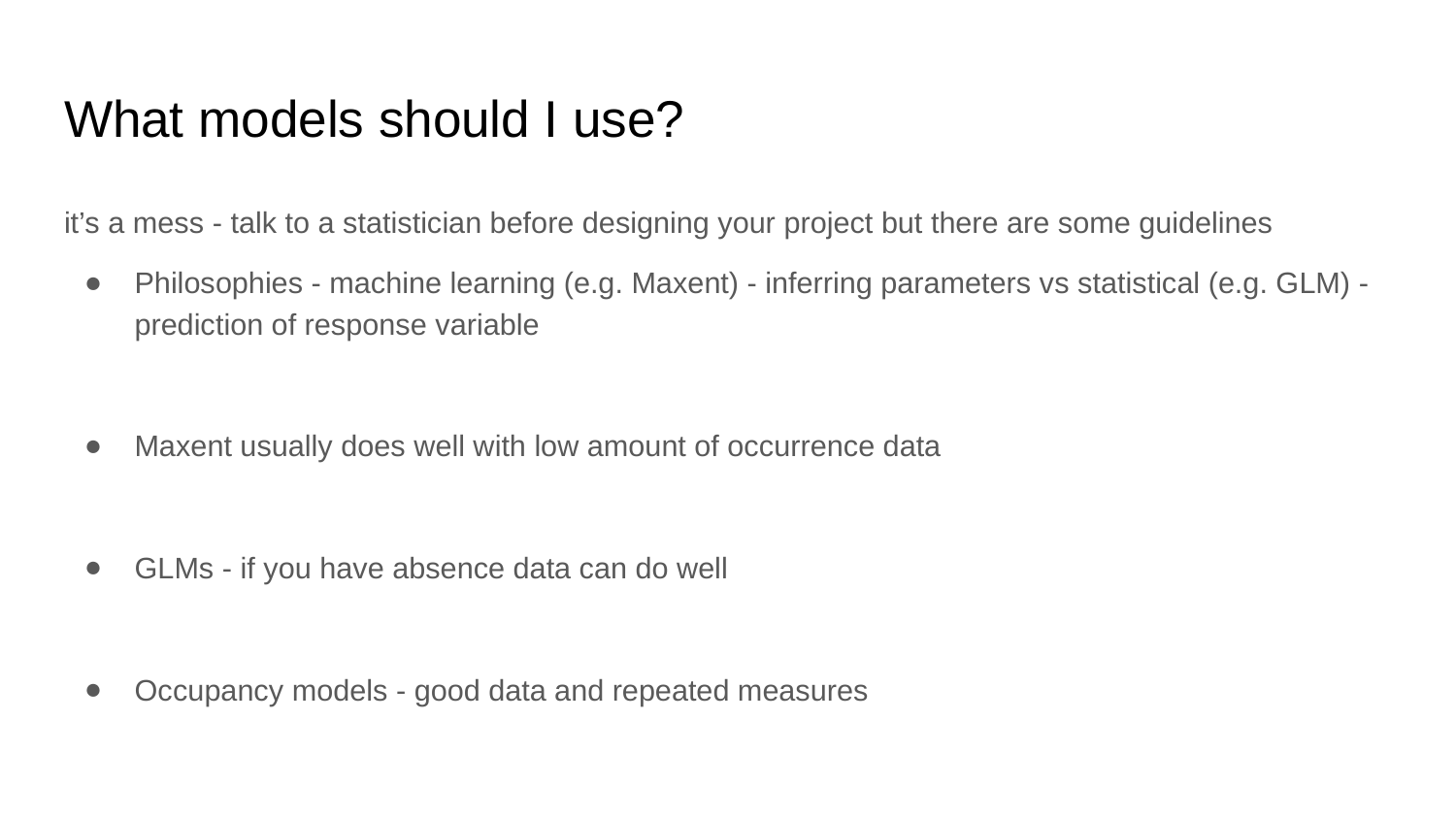

# What models should I use?
it’s a mess - talk to a statistician before designing your project but there are some guidelines
Philosophies - machine learning (e.g. Maxent) - inferring parameters vs statistical (e.g. GLM) - prediction of response variable

Maxent usually does well with low amount of occurrence data

GLMs - if you have absence data can do well

Occupancy models - good data and repeated measures